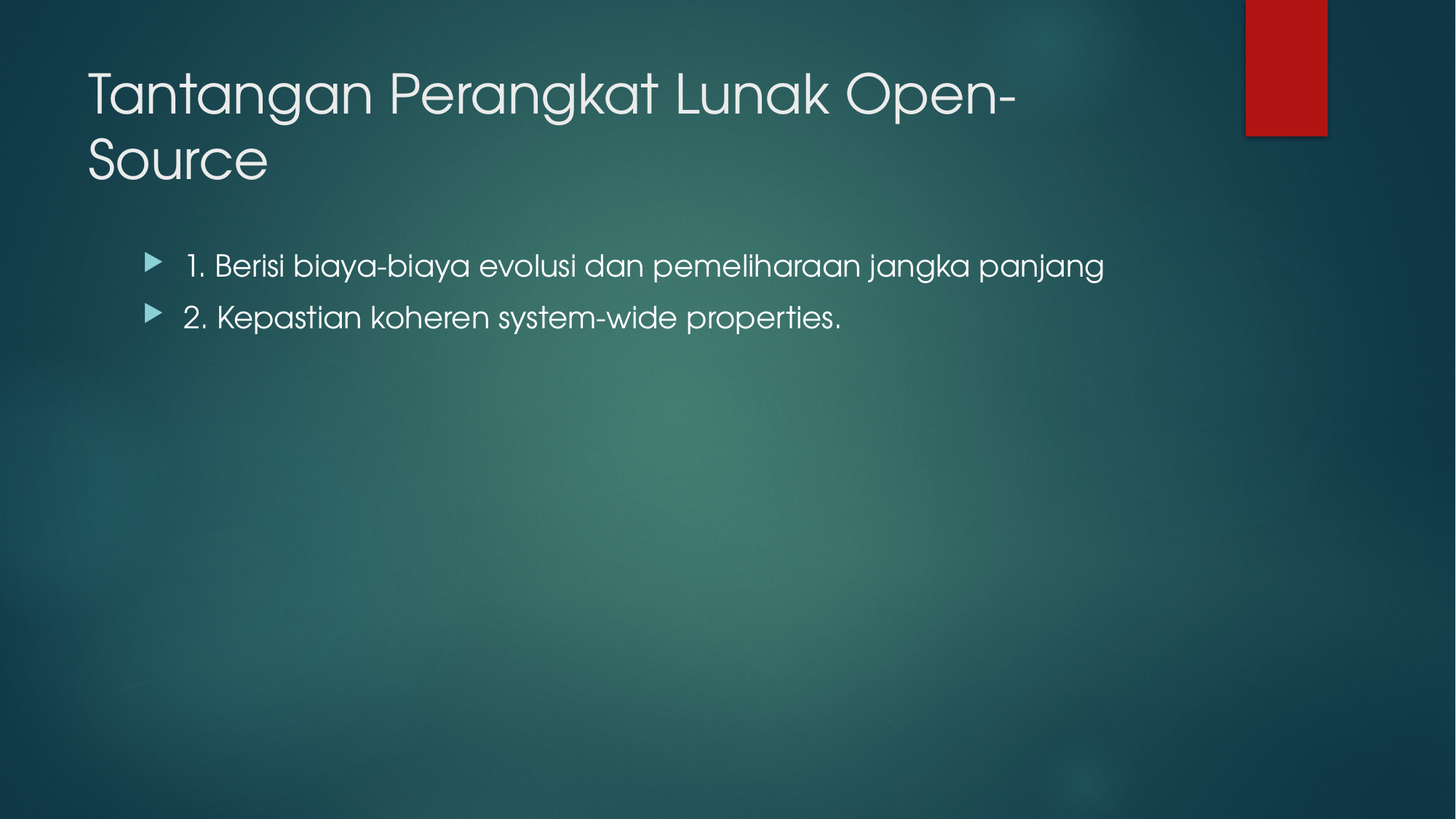

# Tantangan Perangkat Lunak Open-Source
1. Berisi biaya-biaya evolusi dan pemeliharaan jangka panjang
2. Kepastian koheren system-wide properties.